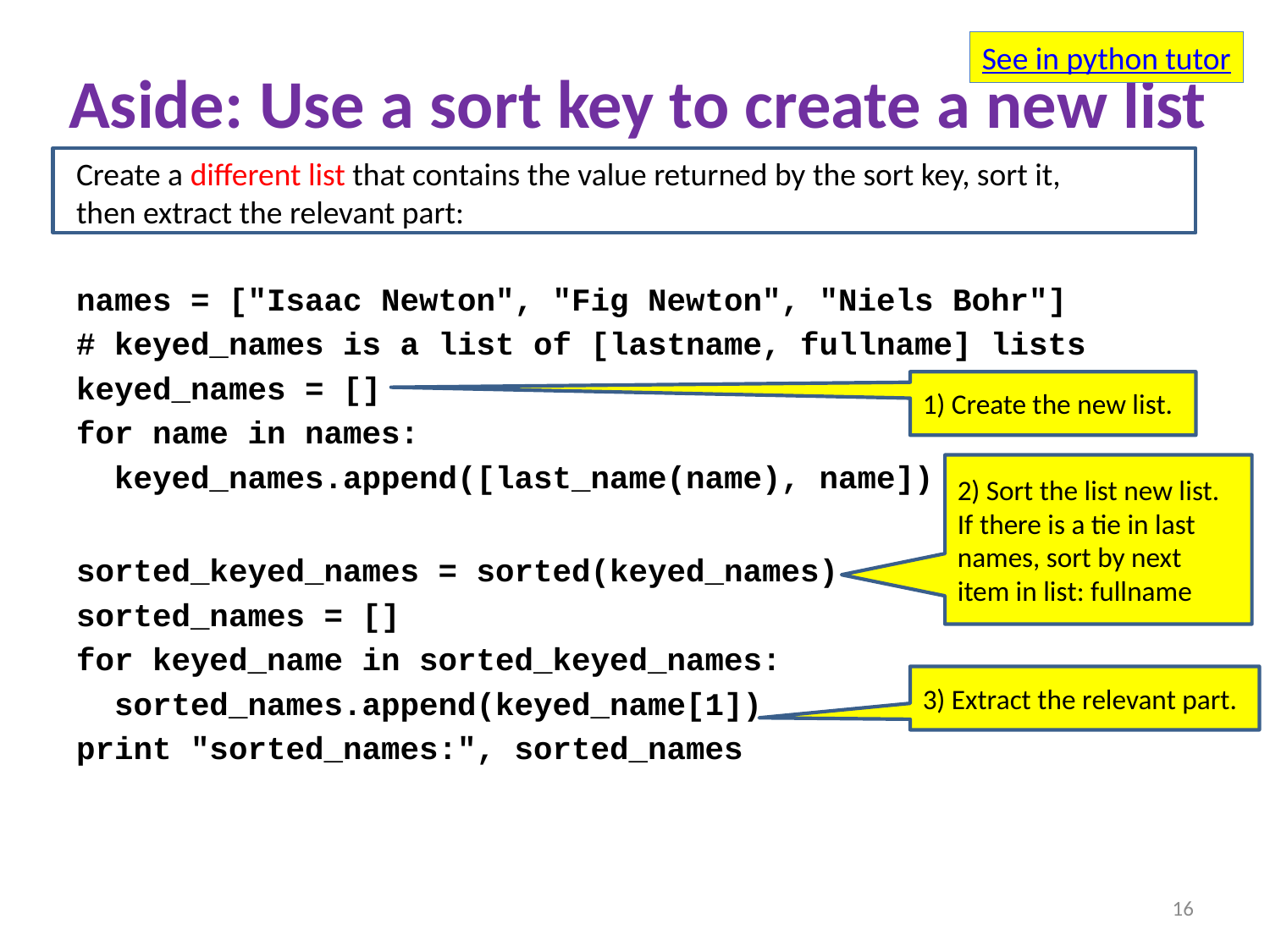

# Aside: Use a sort key to create a new list
See in python tutor

Create a different list that contains the value returned by the sort key, sort it,
then extract the relevant part:

names = ["Isaac Newton", "Fig Newton", "Niels Bohr"]
# keyed_names is a list of [lastname, fullname] lists
keyed_names = []
for name in names:
  keyed_names.append([last_name(name), name])

sorted_keyed_names = sorted(keyed_names)
sorted_names = []
for keyed_name in sorted_keyed_names:
  sorted_names.append(keyed_name[1])
print "sorted_names:", sorted_names

1) Create the new list.
2) Sort the list new list.
If there is a tie in last names, sort by next item in list: fullname
3) Extract the relevant part.
16